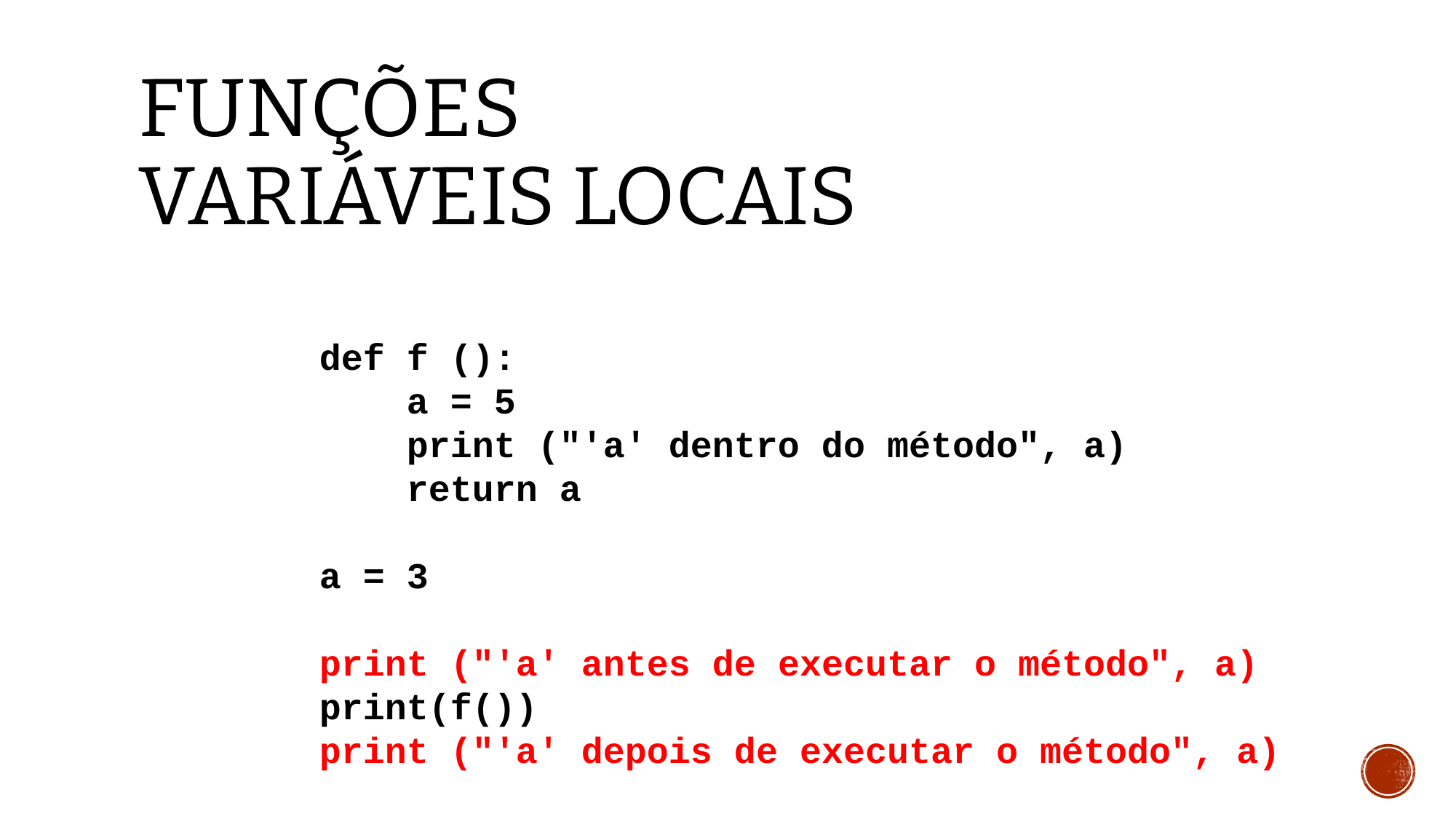

# Funções Variáveis locais

def f ():
    a = 5
    print ("'a' dentro do método", a)
    return a

a = 3

print ("'a' antes de executar o método", a)
print(f())
print ("'a' depois de executar o método", a)